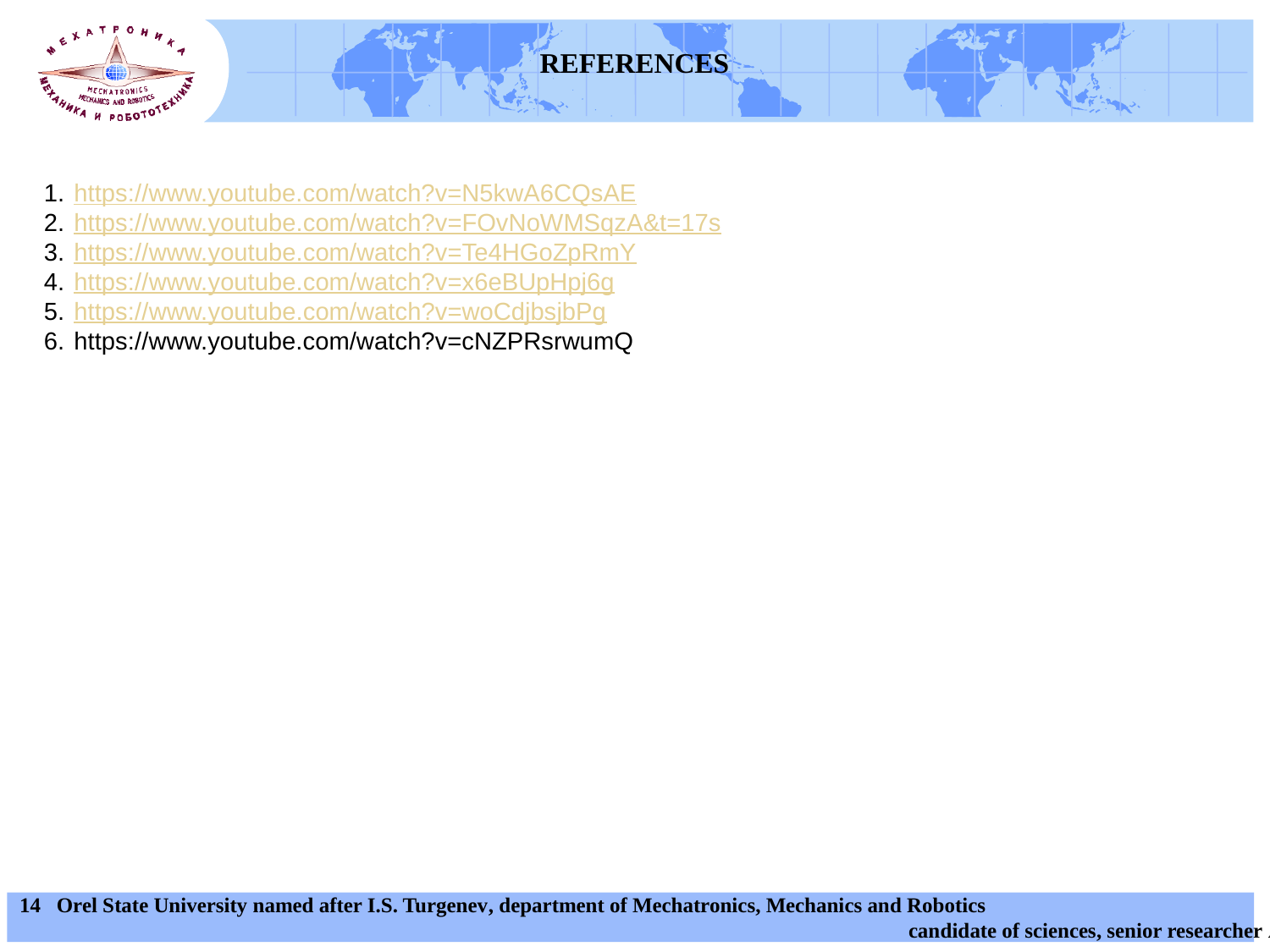

REFERENCES
https://www.youtube.com/watch?v=N5kwA6CQsAE
https://www.youtube.com/watch?v=FOvNoWMSqzA&t=17s
https://www.youtube.com/watch?v=Te4HGoZpRmY
https://www.youtube.com/watch?v=x6eBUpHpj6g
https://www.youtube.com/watch?v=woCdjbsjbPg
https://www.youtube.com/watch?v=cNZPRsrwumQ